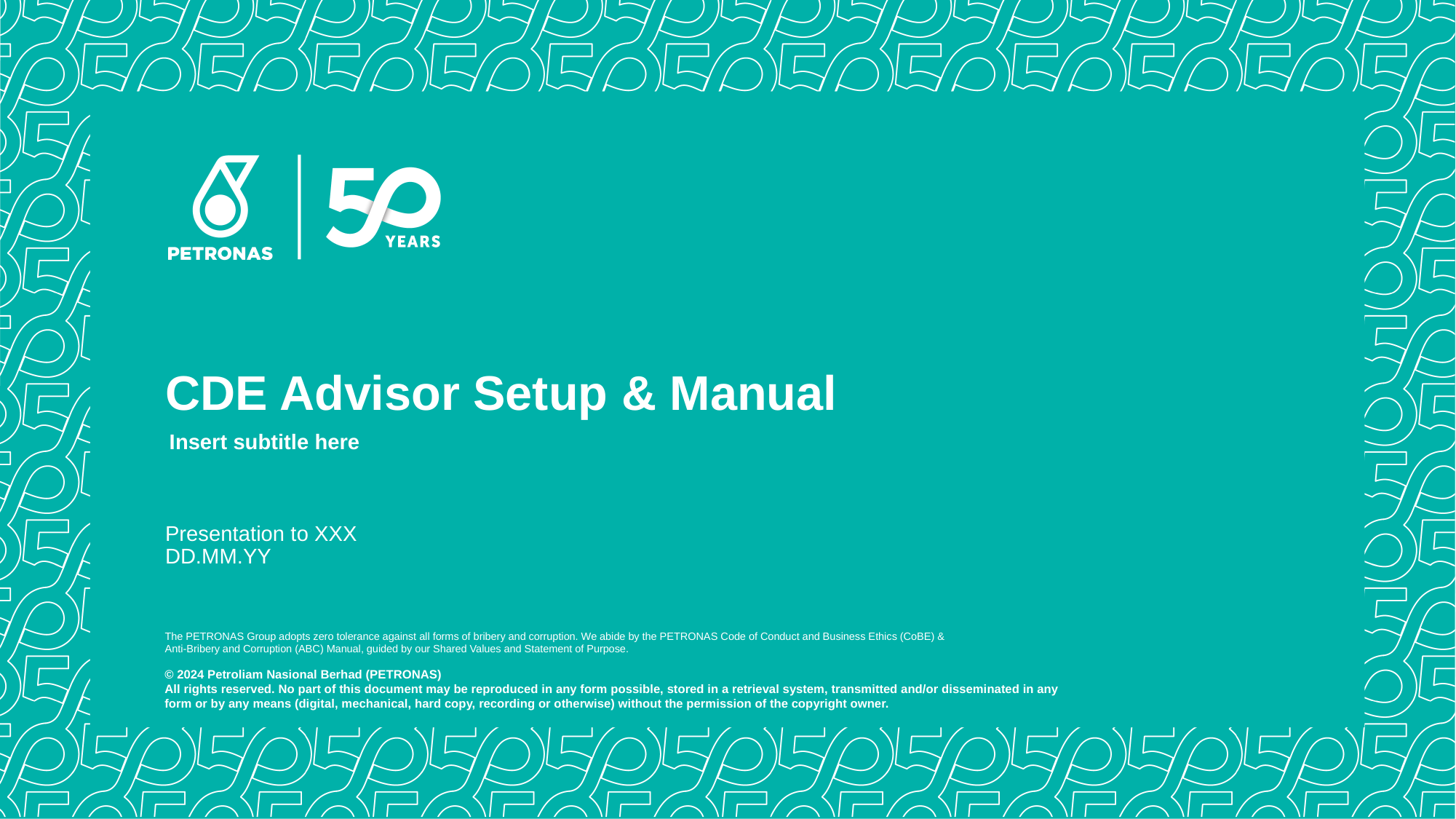

# CDE Advisor Setup & Manual
Insert subtitle here
Presentation to XXX
DD.MM.YY